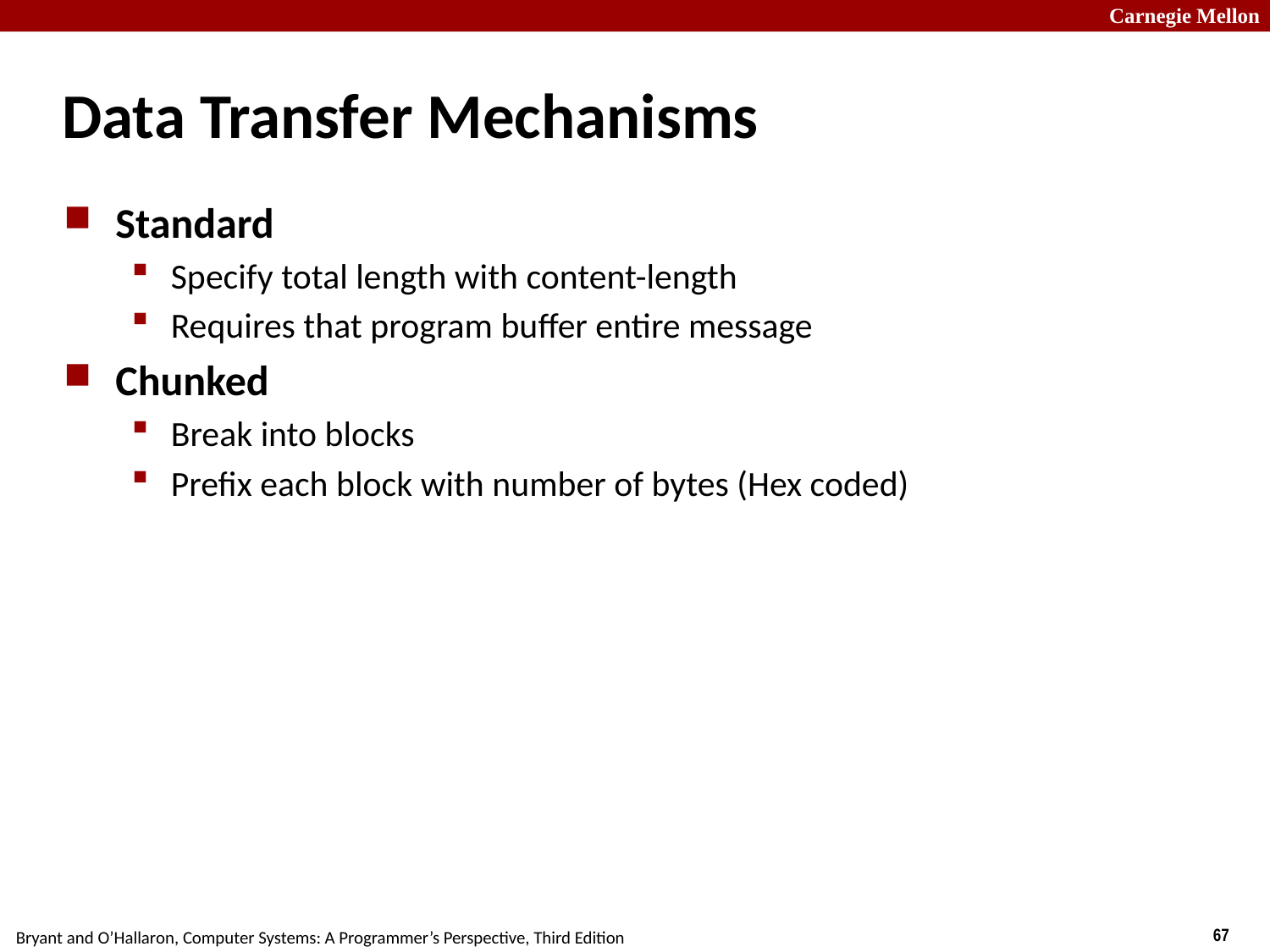

# Data Transfer Mechanisms
Standard
Specify total length with content-length
Requires that program buffer entire message
Chunked
Break into blocks
Prefix each block with number of bytes (Hex coded)